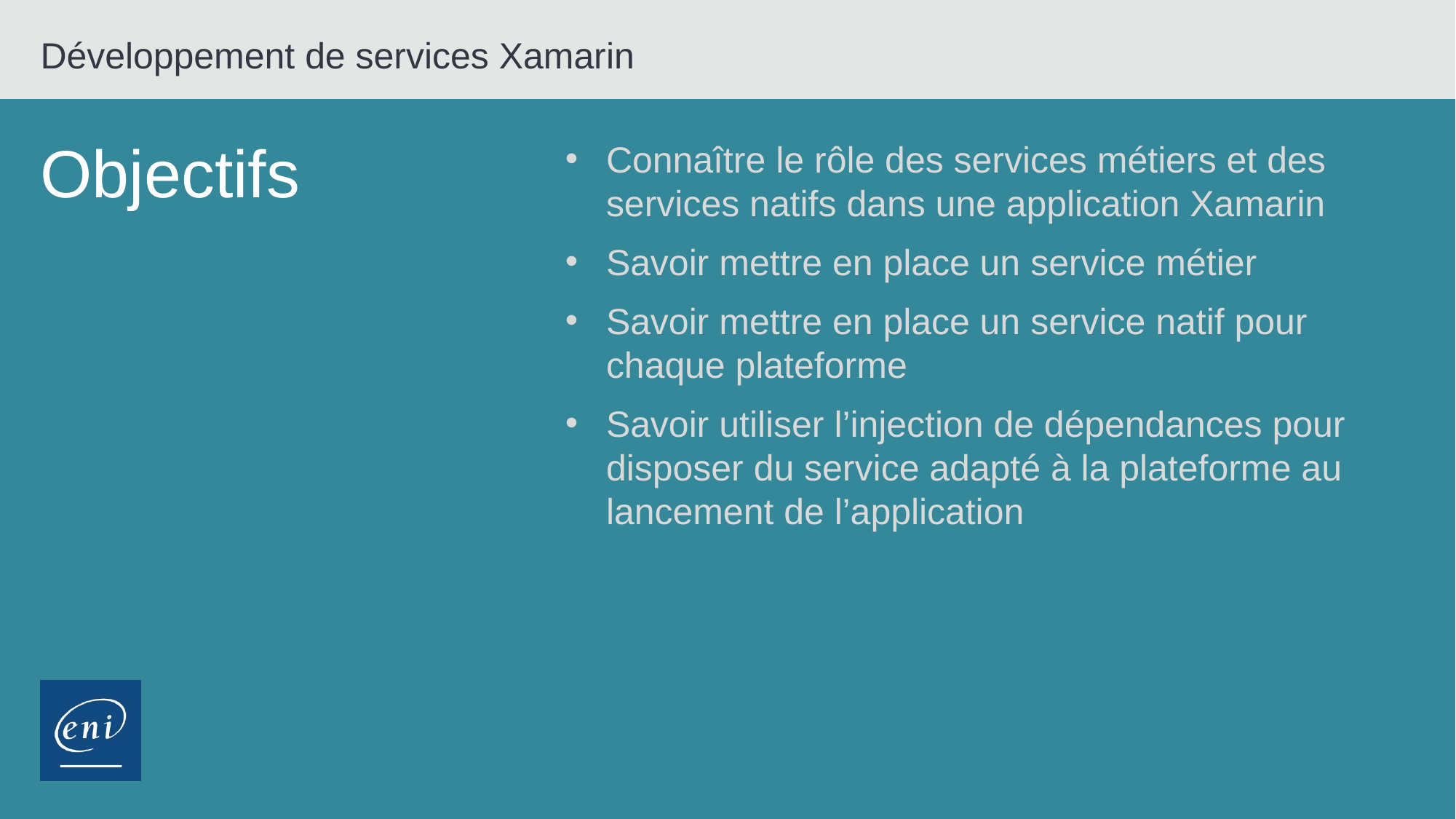

Développement de services Xamarin
Objectifs
Connaître le rôle des services métiers et des services natifs dans une application Xamarin
Savoir mettre en place un service métier
Savoir mettre en place un service natif pour chaque plateforme
Savoir utiliser l’injection de dépendances pour disposer du service adapté à la plateforme au lancement de l’application